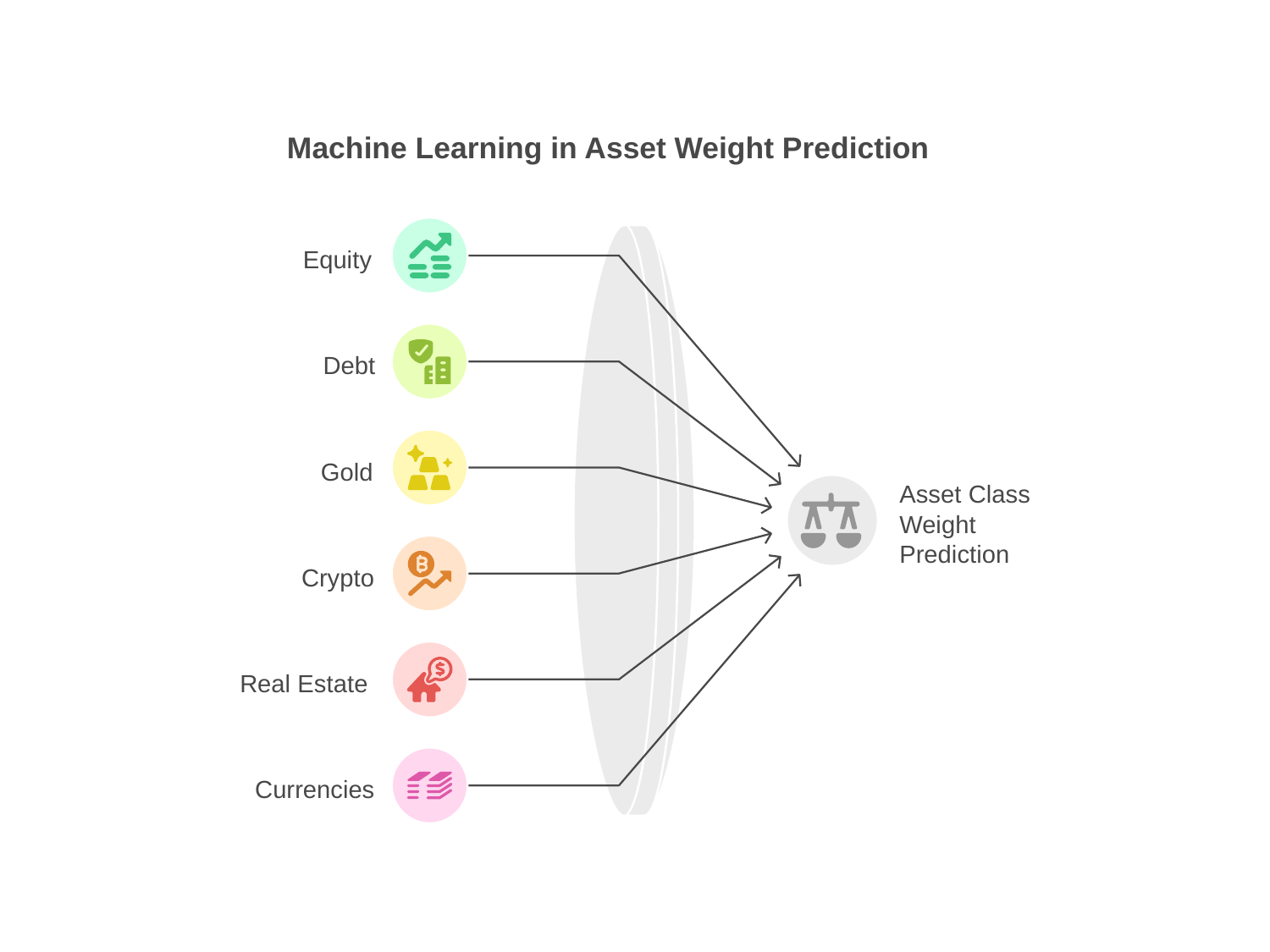

Machine Learning in Asset Weight Prediction

Equity

Debt

Gold

Asset Class
Weight
Prediction

Crypto

Real Estate

Currencies